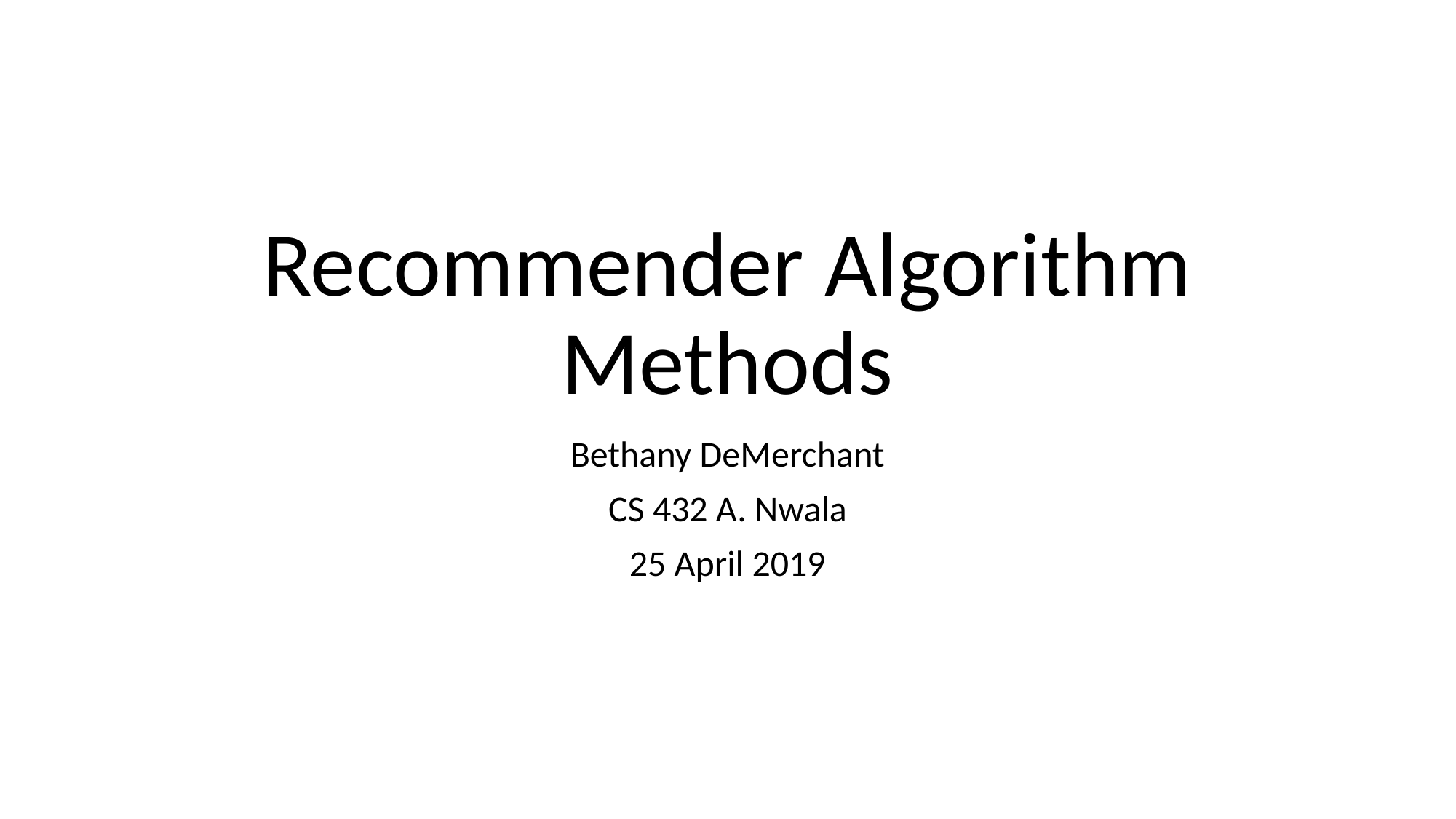

# Recommender Algorithm Methods
Bethany DeMerchant
CS 432 A. Nwala
25 April 2019